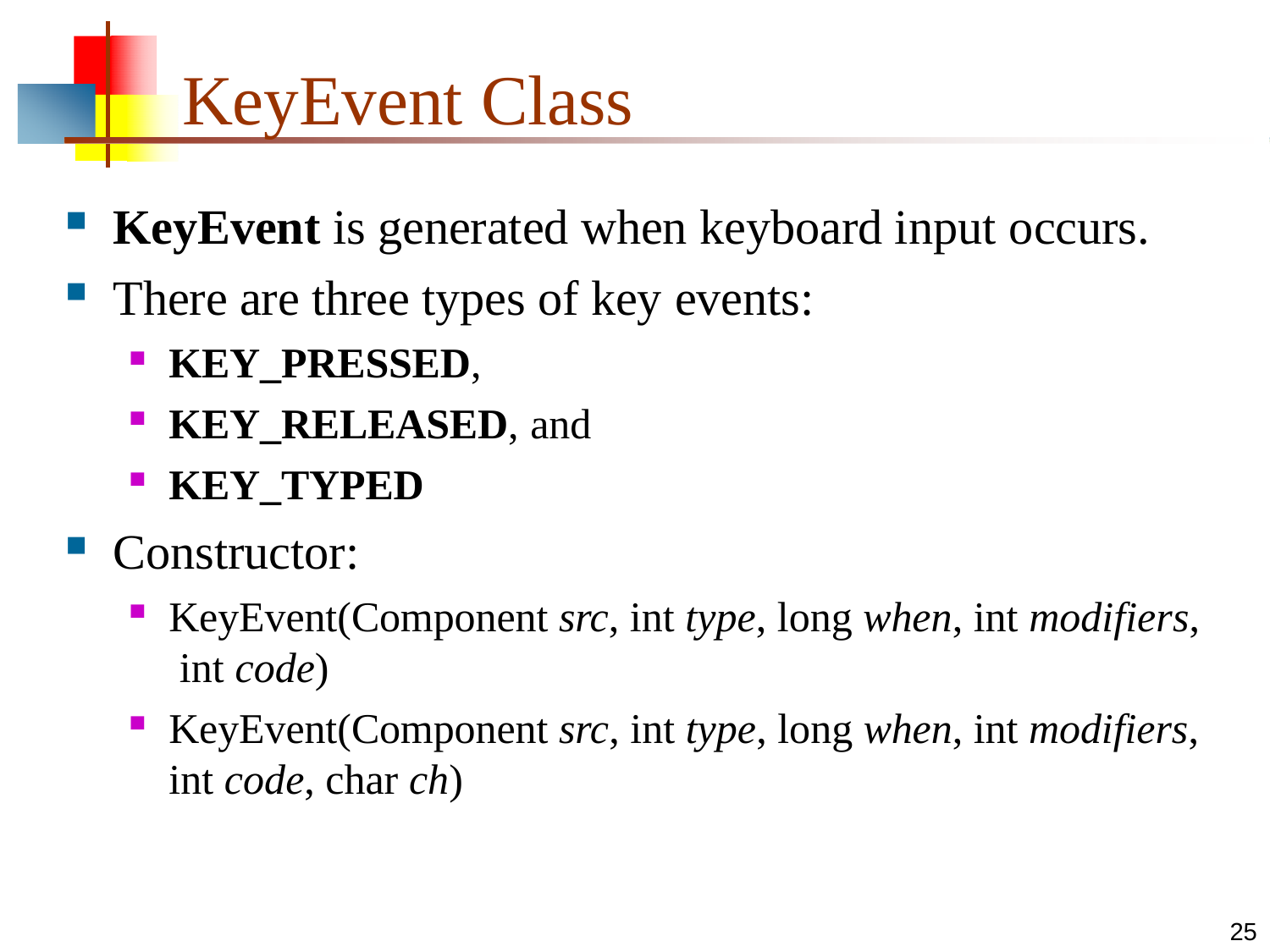

# KeyEvent Class

KeyEvent is generated when keyboard input occurs.
There are three types of key events:
KEY_PRESSED,
KEY_RELEASED, and
KEY_TYPED
Constructor:
KeyEvent(Component src, int type, long when, int modifiers,  int code)
KeyEvent(Component src, int type, long when, int modifiers,
int code, char ch)
25